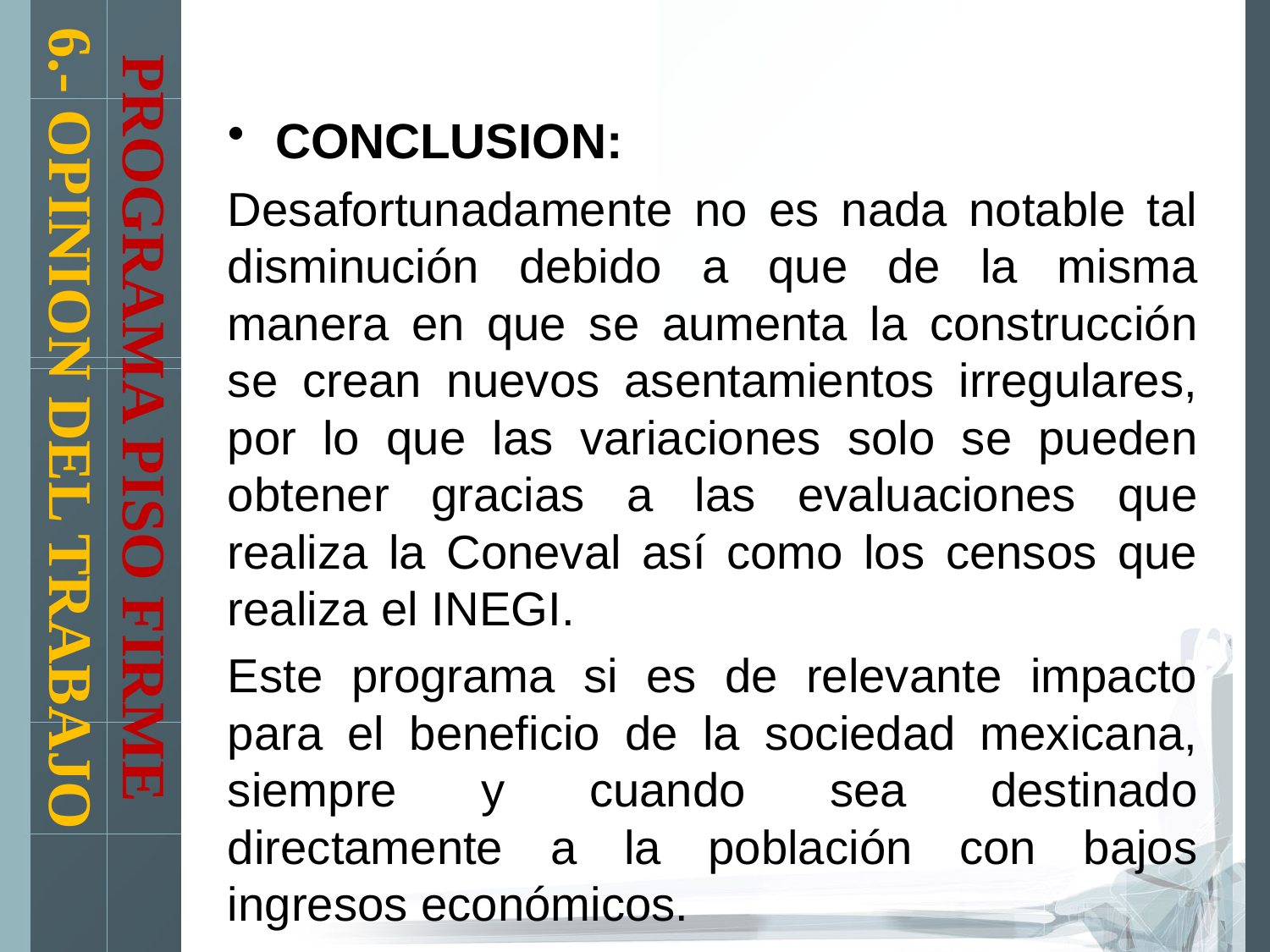

# PROGRAMA PISO FIRME 6.- OPINION DEL TRABAJO
CONCLUSION:
Desafortunadamente no es nada notable tal disminución debido a que de la misma manera en que se aumenta la construcción se crean nuevos asentamientos irregulares, por lo que las variaciones solo se pueden obtener gracias a las evaluaciones que realiza la Coneval así como los censos que realiza el INEGI.
Este programa si es de relevante impacto para el beneficio de la sociedad mexicana, siempre y cuando sea destinado directamente a la población con bajos ingresos económicos.